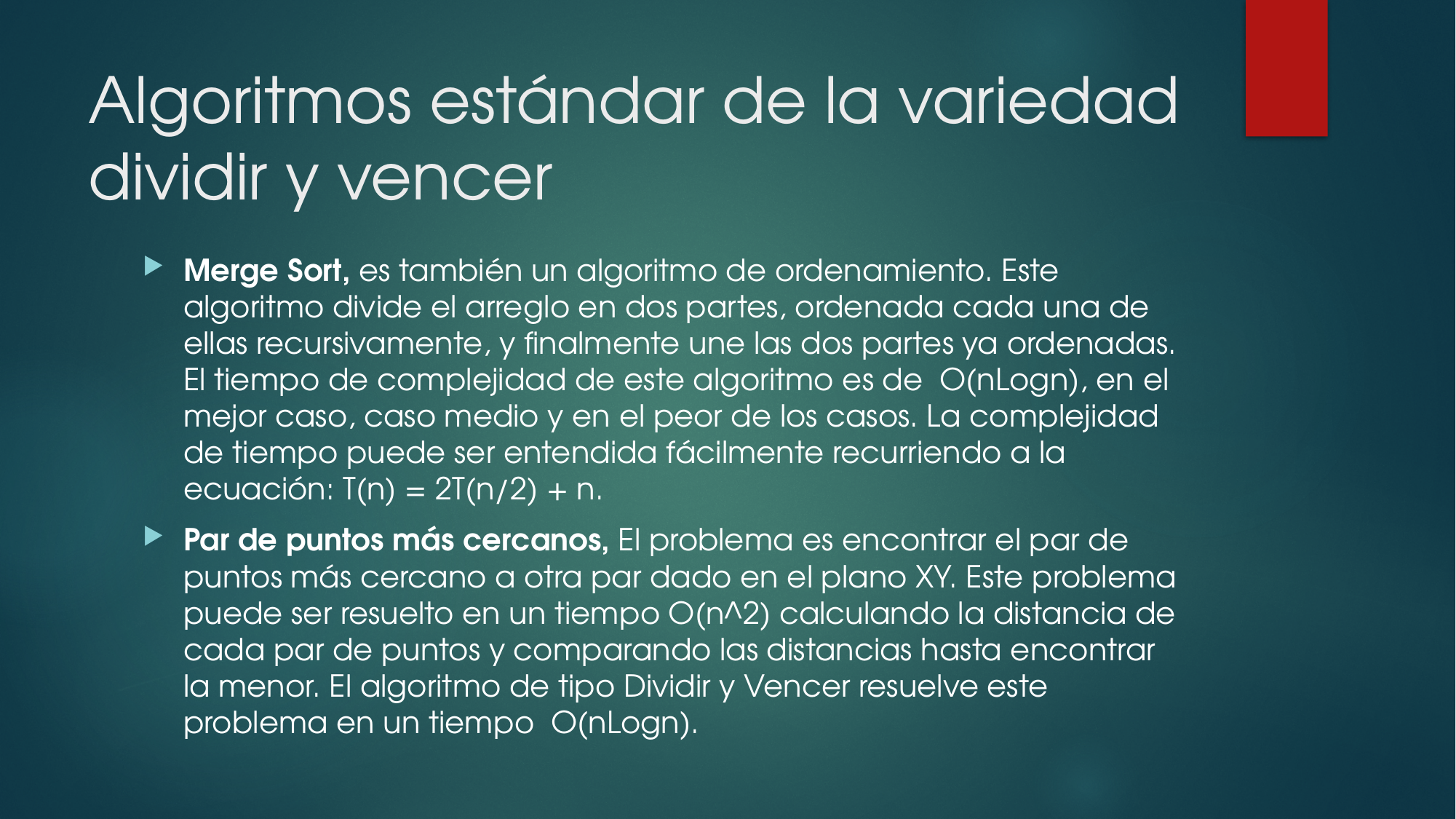

# Algoritmos estándar de la variedad dividir y vencer
Merge Sort, es también un algoritmo de ordenamiento. Este algoritmo divide el arreglo en dos partes, ordenada cada una de ellas recursivamente, y finalmente une las dos partes ya ordenadas. El tiempo de complejidad de este algoritmo es de  O(nLogn), en el mejor caso, caso medio y en el peor de los casos. La complejidad de tiempo puede ser entendida fácilmente recurriendo a la ecuación: T(n) = 2T(n/2) + n.
Par de puntos más cercanos, El problema es encontrar el par de puntos más cercano a otra par dado en el plano XY. Este problema puede ser resuelto en un tiempo O(n^2) calculando la distancia de cada par de puntos y comparando las distancias hasta encontrar la menor. El algoritmo de tipo Dividir y Vencer resuelve este problema en un tiempo  O(nLogn).